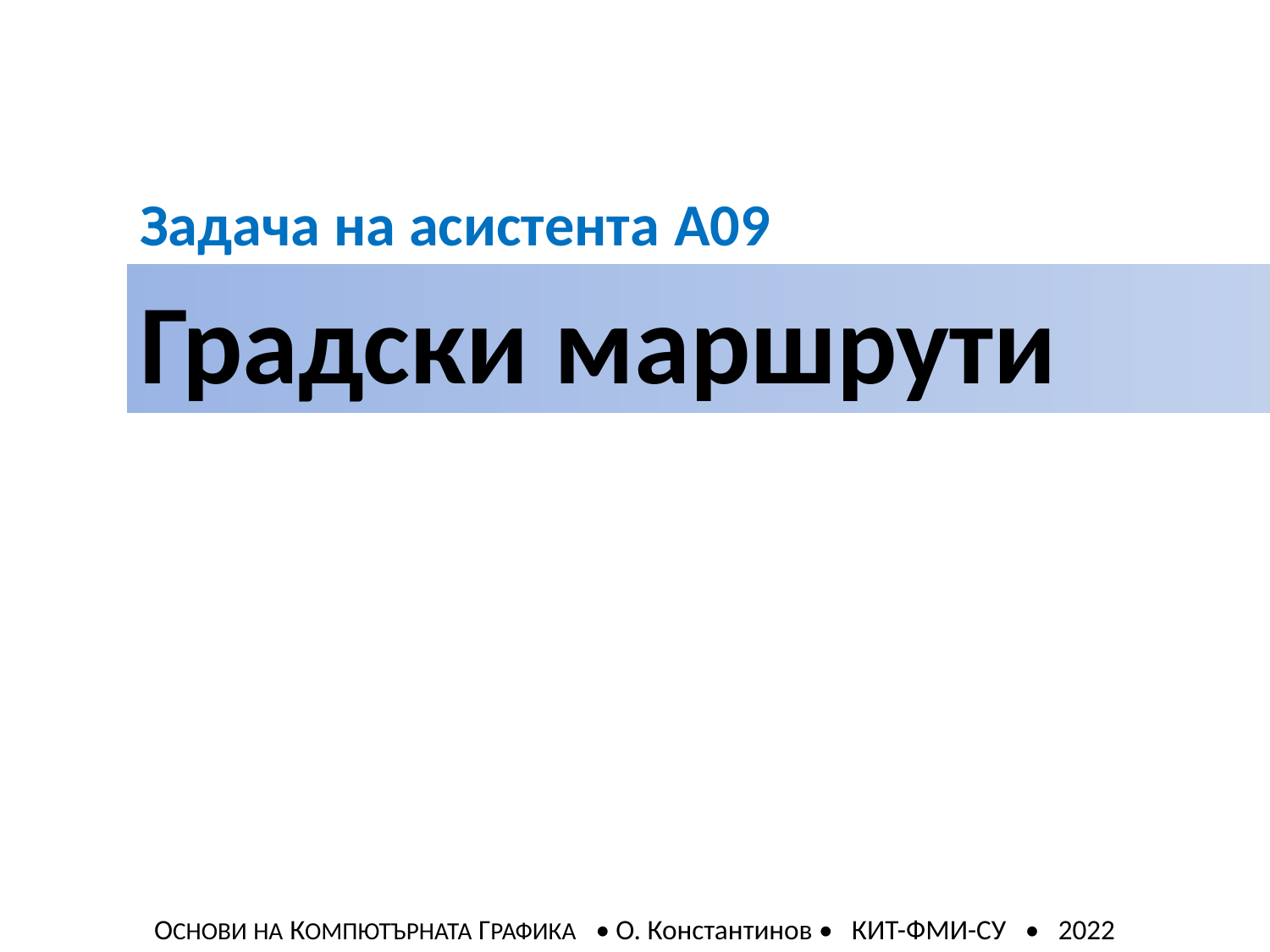

Задача на асистента A09
Градски маршрути
ОСНОВИ НА КОМПЮТЪРНАТА ГРАФИКА   • О. Константинов •   КИТ-ФМИ-СУ   •   2022